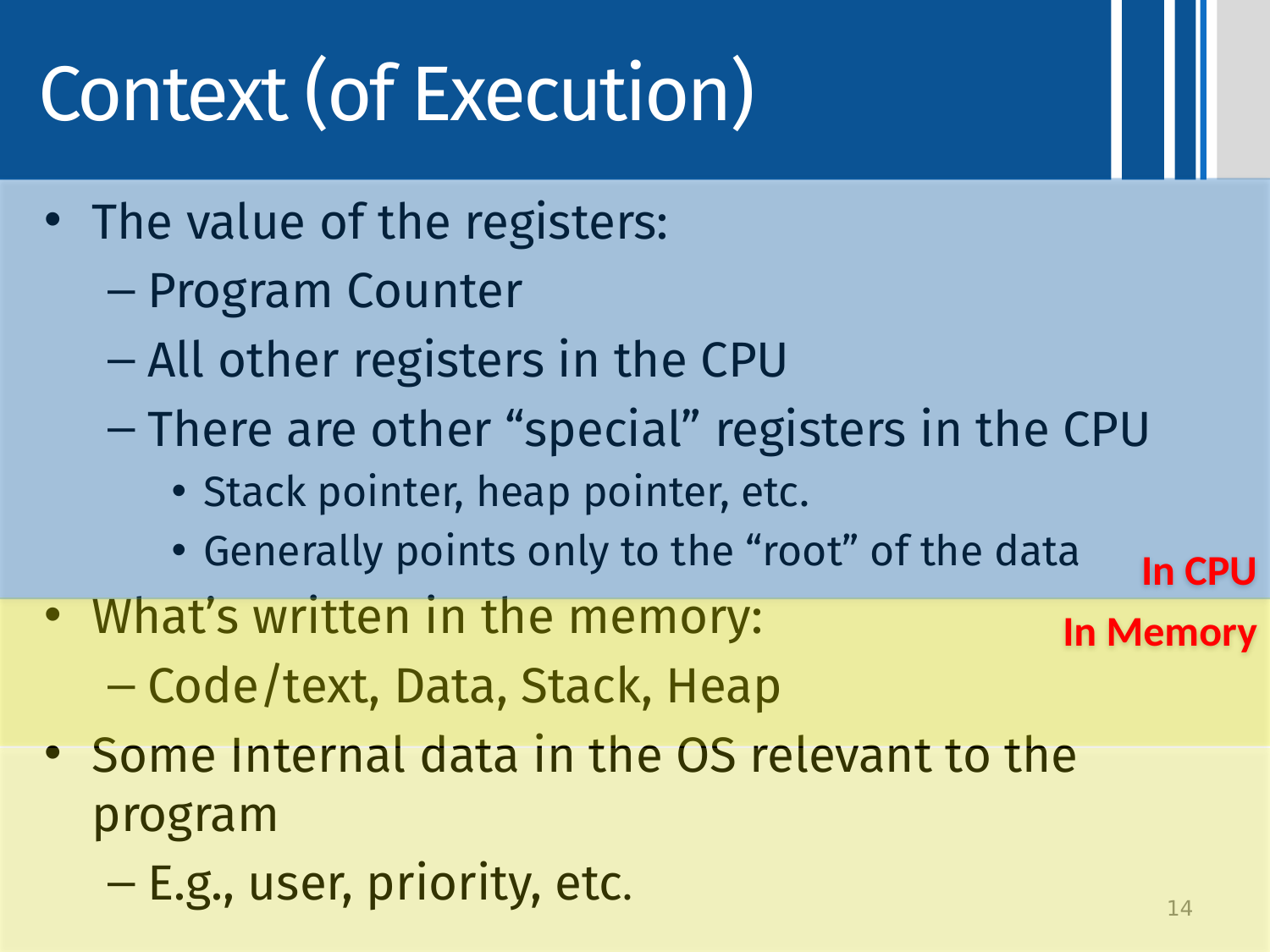

# Context (of Execution)
In CPU
In Memory

The value of the registers:
Program Counter
All other registers in the CPU
There are other “special” registers in the CPU
Stack pointer, heap pointer, etc.
Generally points only to the “root” of the data
What’s written in the memory:
Code/text, Data, Stack, Heap
Some Internal data in the OS relevant to the program
E.g., user, priority, etc.

 14